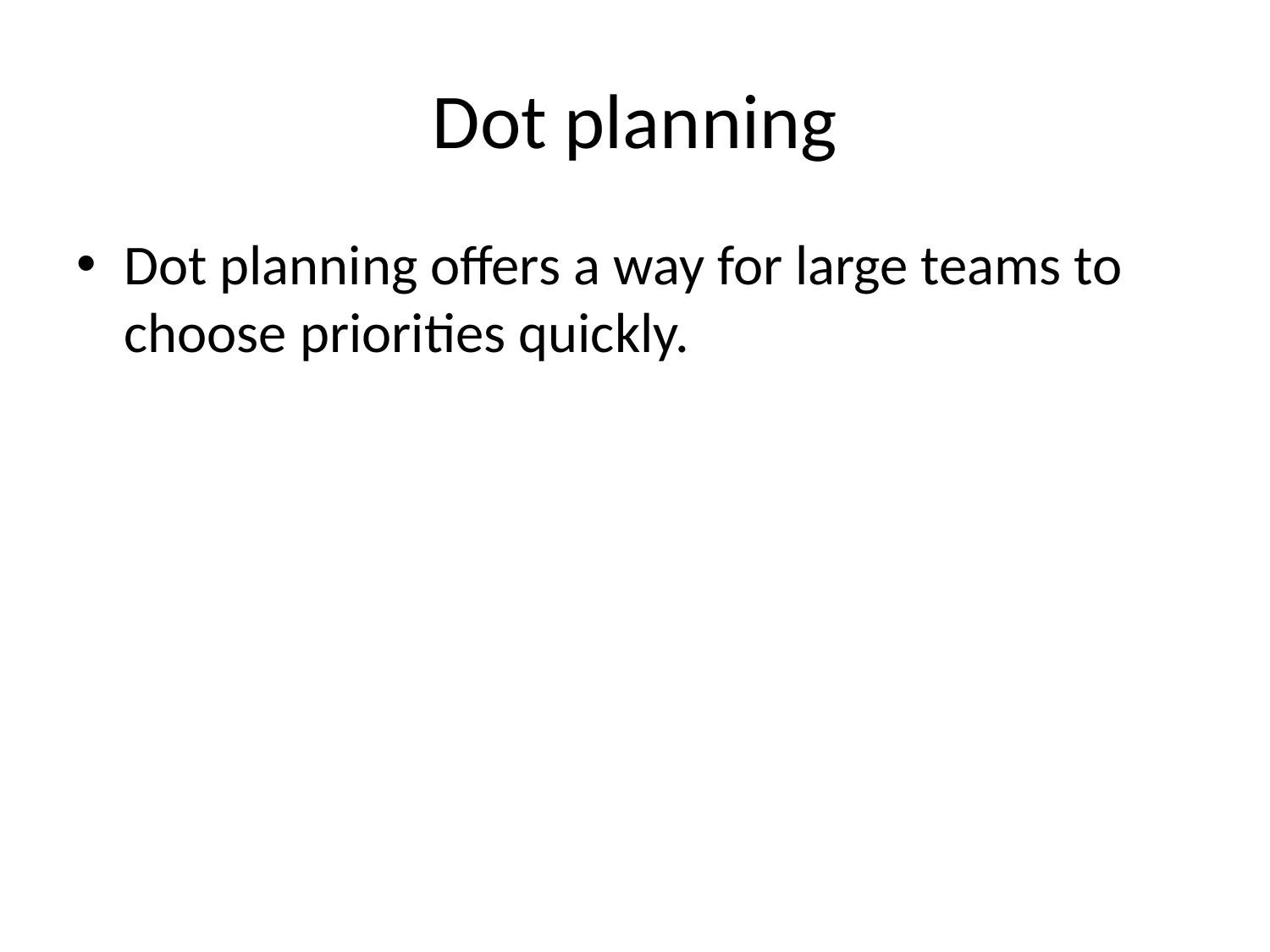

# Dot planning
Dot planning offers a way for large teams to choose priorities quickly.